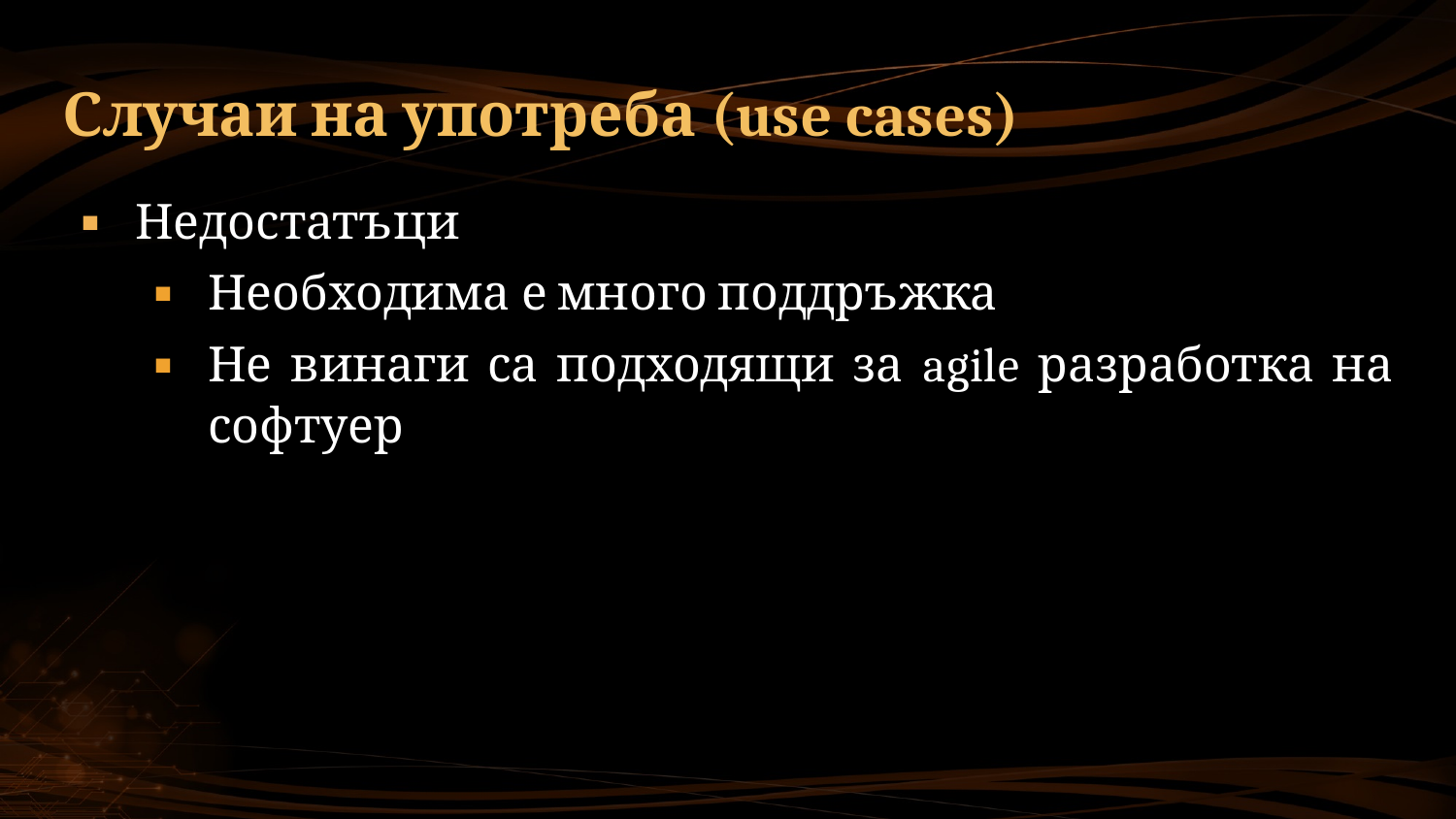

# Случаи на употреба (use cases)
Недостатъци
Необходима е много поддръжка
Не винаги са подходящи за agile разработка на софтуер